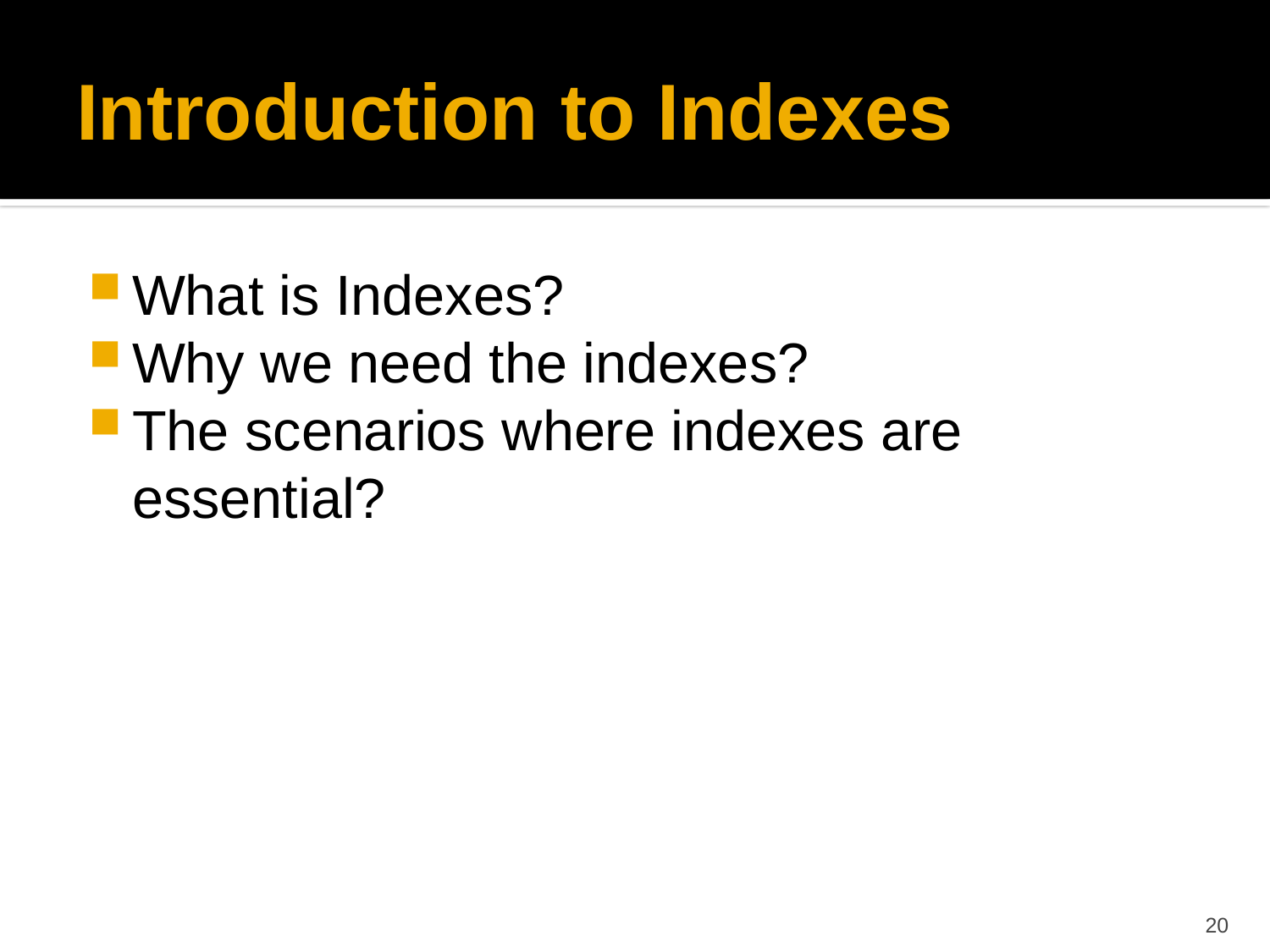

# Introduction to Indexes
What is Indexes?
Why we need the indexes?
The scenarios where indexes are essential?
20